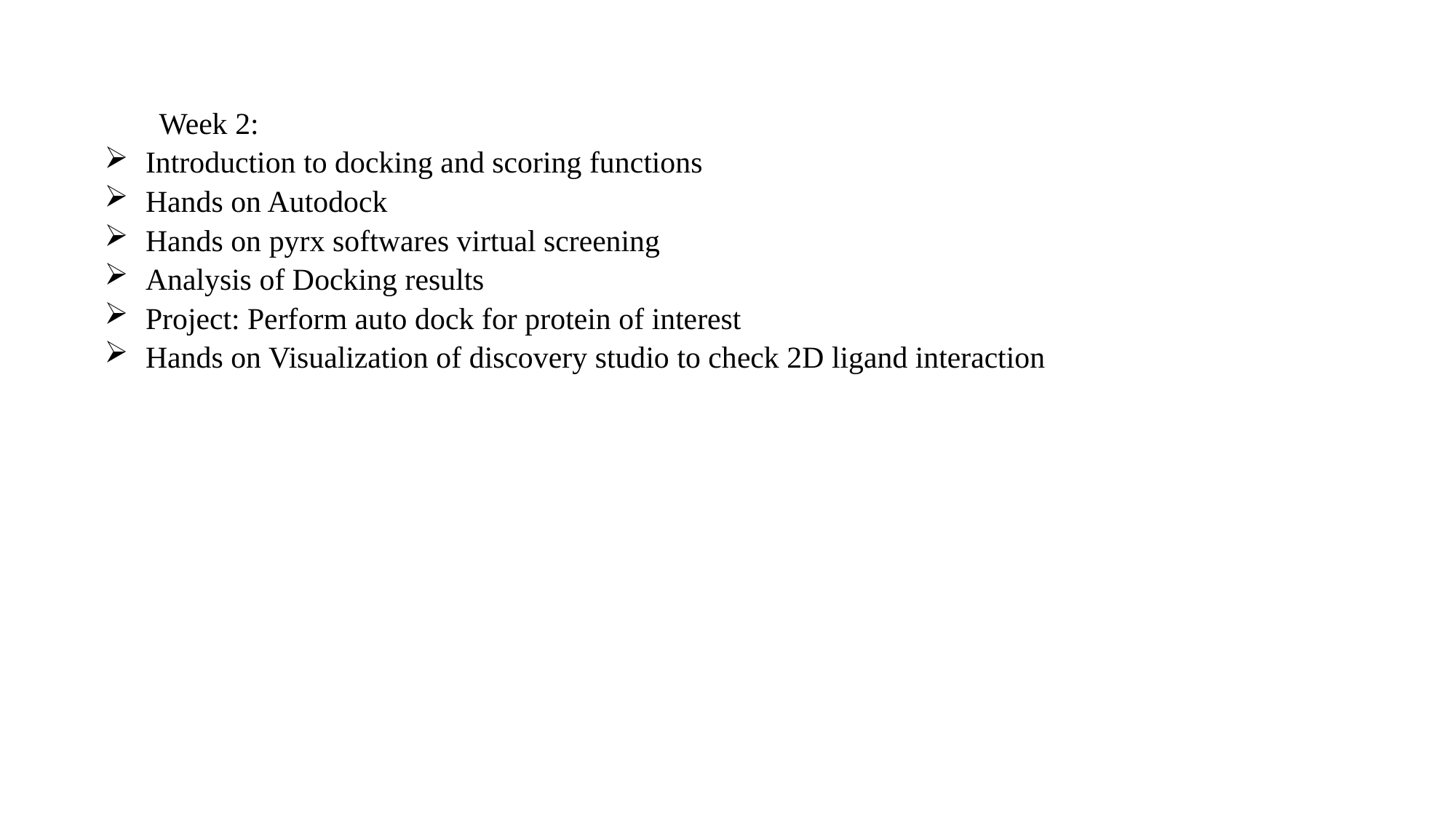

Week 2:
Introduction to docking and scoring functions
Hands on Autodock
Hands on pyrx softwares virtual screening
Analysis of Docking results
Project: Perform auto dock for protein of interest
Hands on Visualization of discovery studio to check 2D ligand interaction